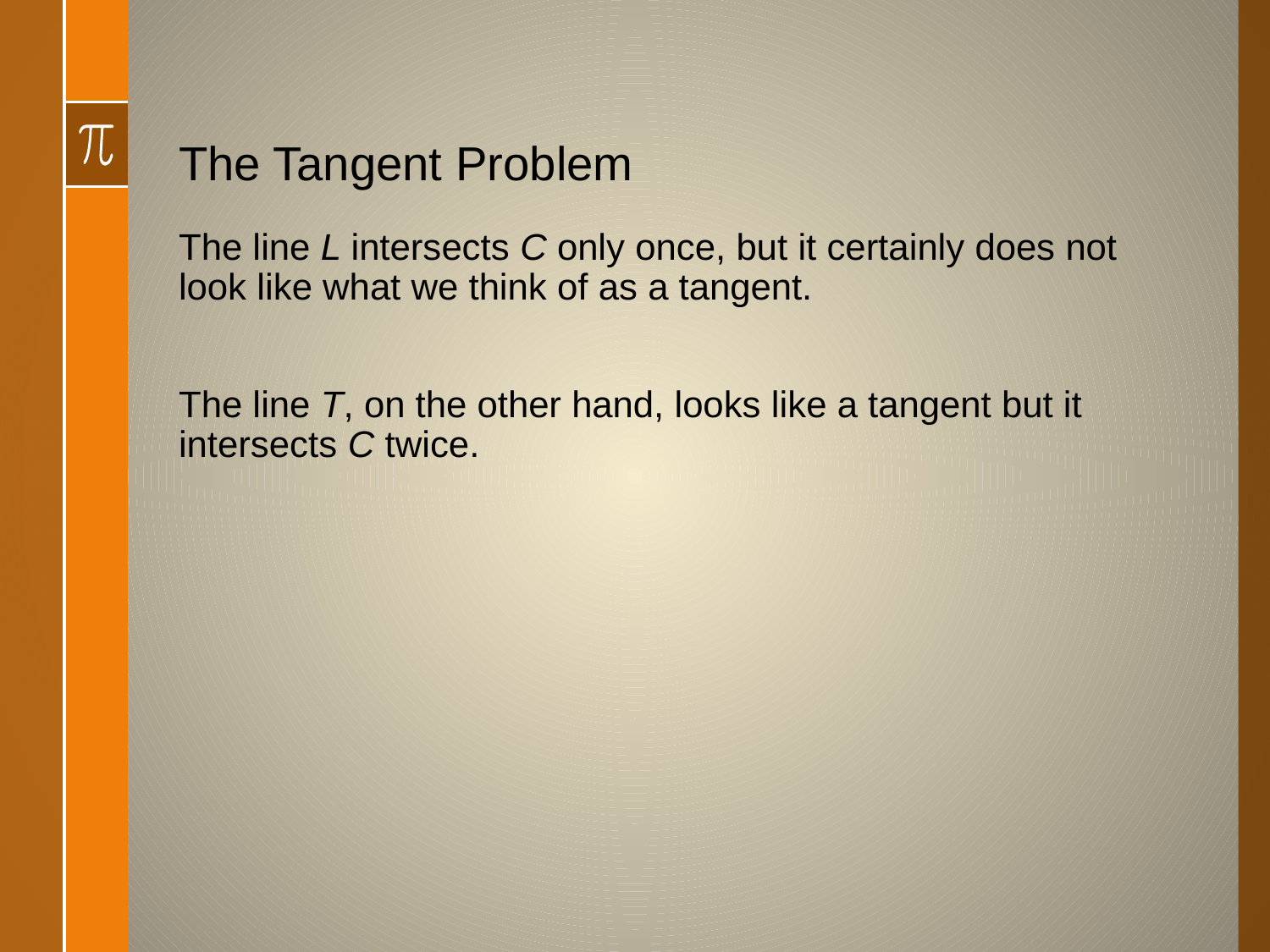

# The Tangent Problem
The line L intersects C only once, but it certainly does not look like what we think of as a tangent.

The line T, on the other hand, looks like a tangent but it intersects C twice.